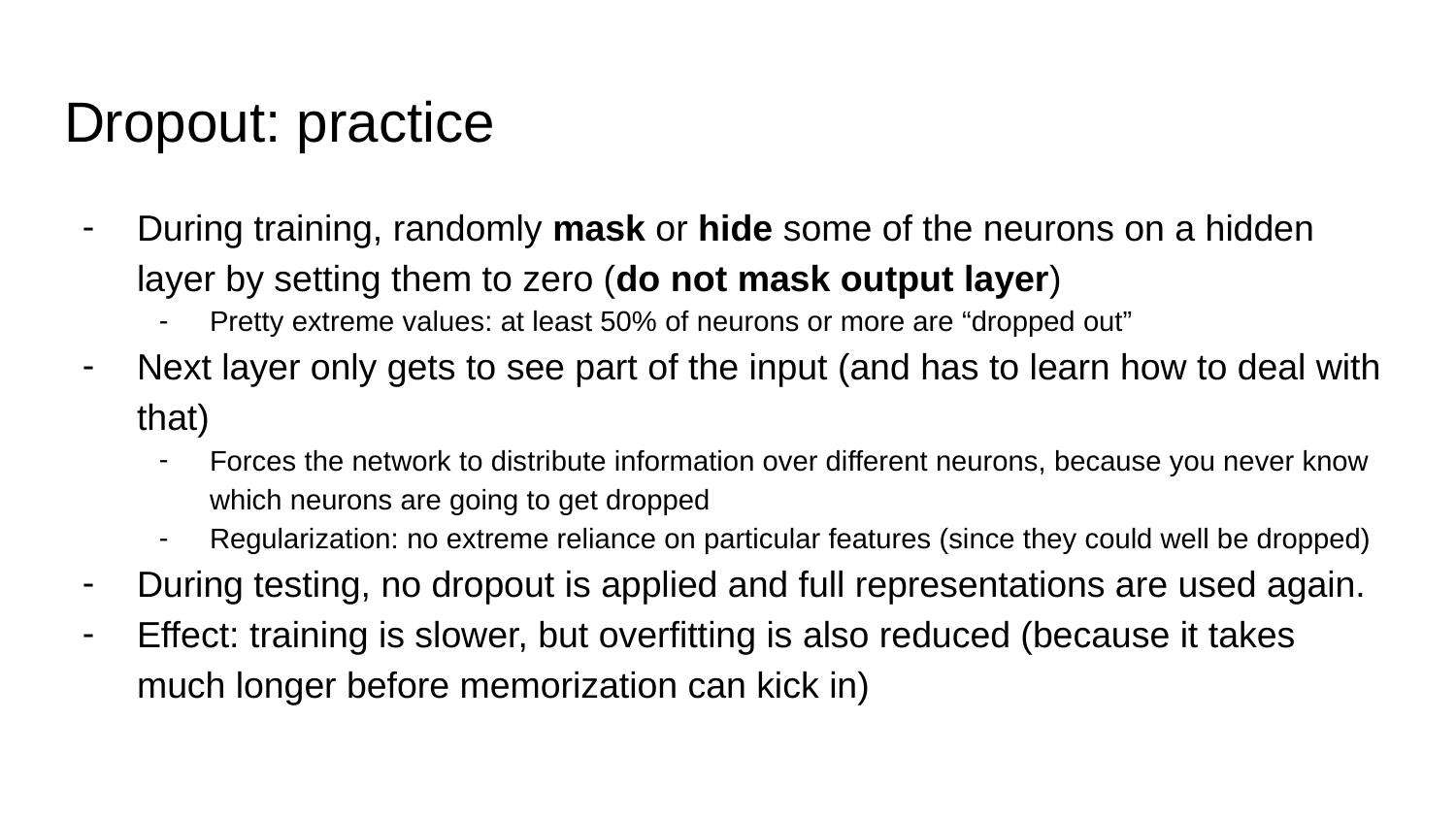

# Dropout: practice
During training, randomly mask or hide some of the neurons on a hidden layer by setting them to zero (do not mask output layer)
Pretty extreme values: at least 50% of neurons or more are “dropped out”
Next layer only gets to see part of the input (and has to learn how to deal with that)
Forces the network to distribute information over different neurons, because you never know which neurons are going to get dropped
Regularization: no extreme reliance on particular features (since they could well be dropped)
During testing, no dropout is applied and full representations are used again.
Effect: training is slower, but overfitting is also reduced (because it takes much longer before memorization can kick in)